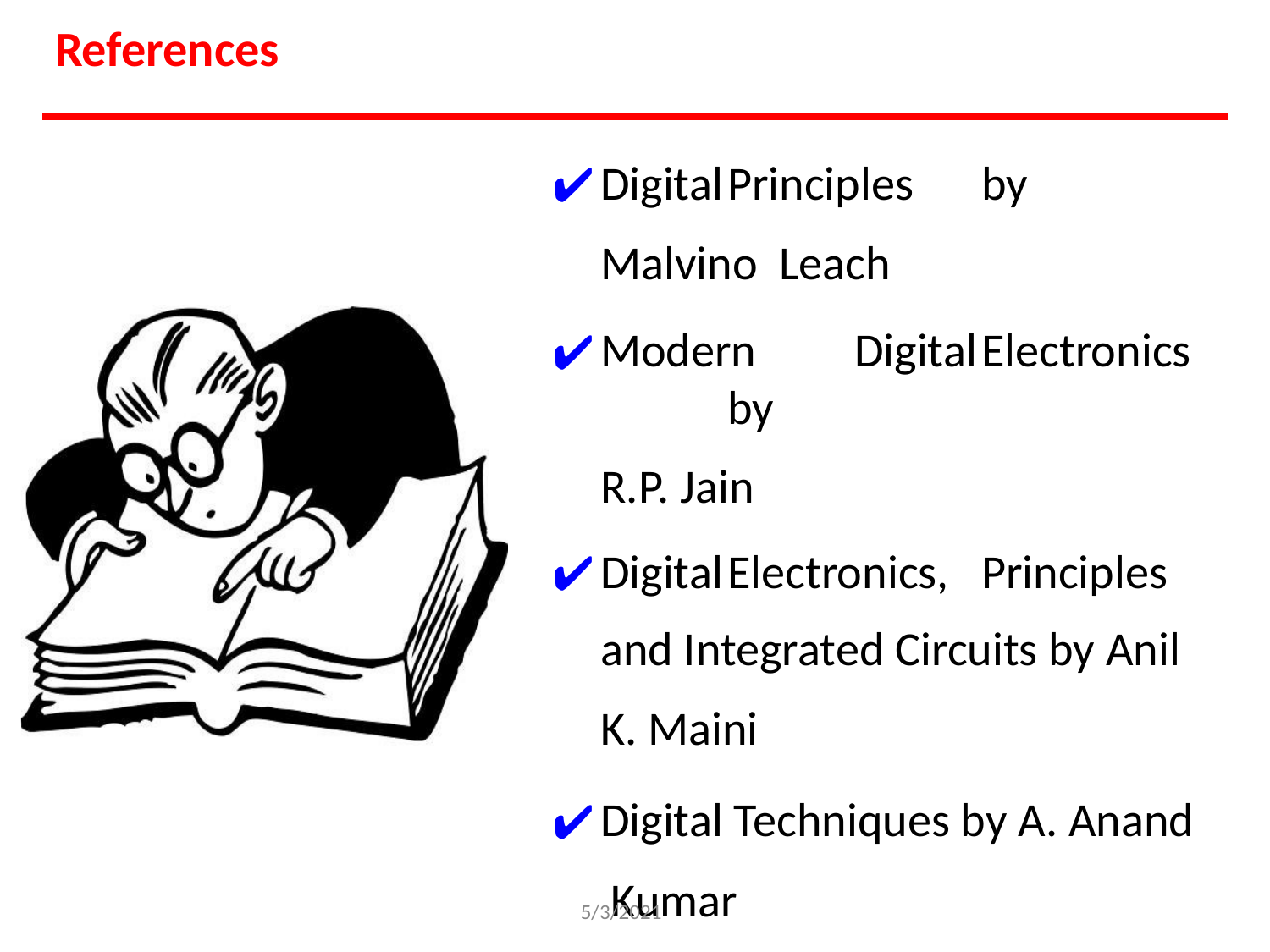

# References

Digital	Principles	by	Malvino  Leach
Modern	Digital	Electronics	by
R.P. Jain
Digital	Electronics,	Principles  and Integrated Circuits by Anil
K. Maini
Digital Techniques by A. Anand  Kumar

5/3/2021